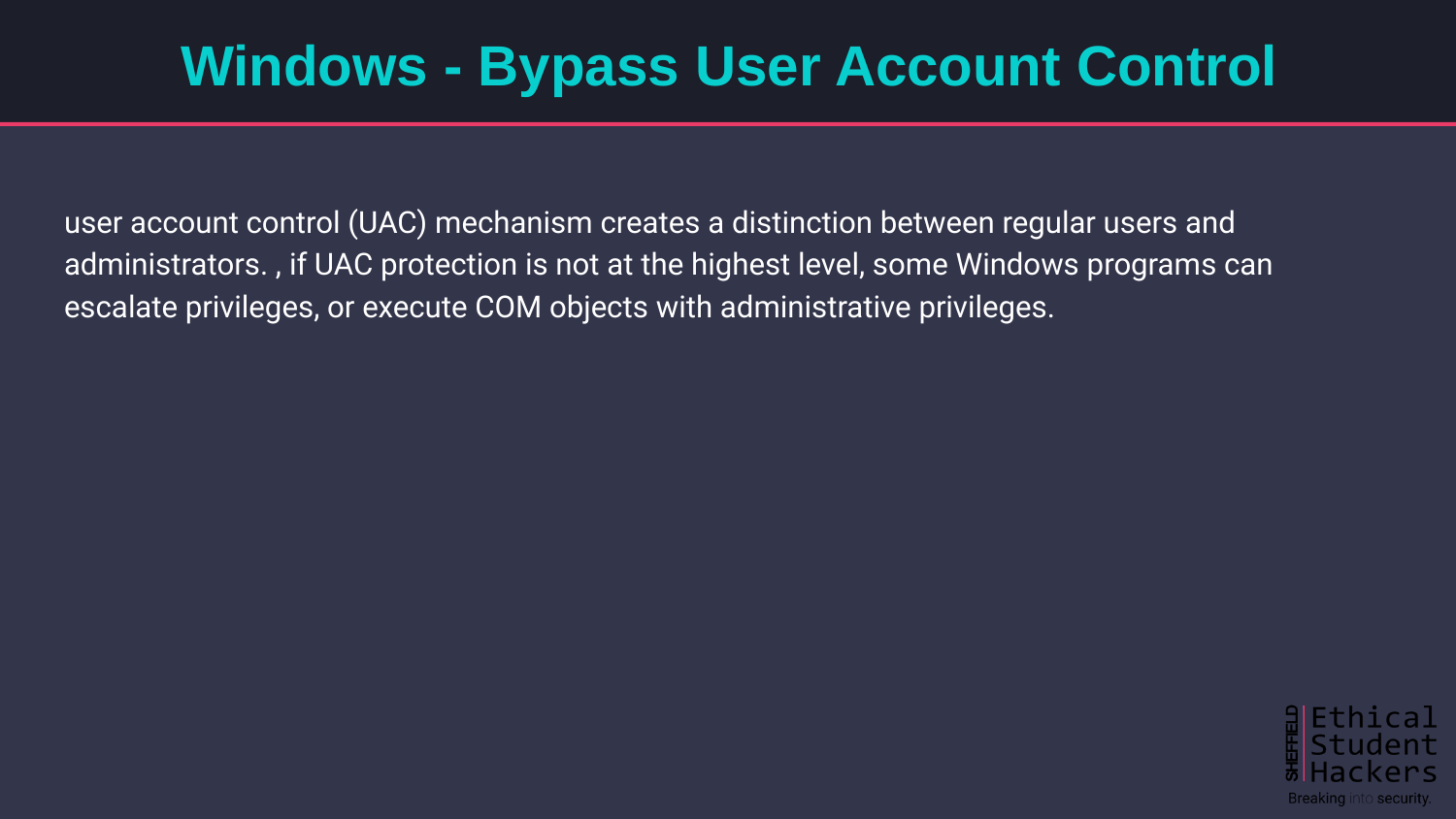

# Windows - Bypass User Account Control
user account control (UAC) mechanism creates a distinction between regular users and administrators. , if UAC protection is not at the highest level, some Windows programs can escalate privileges, or execute COM objects with administrative privileges.